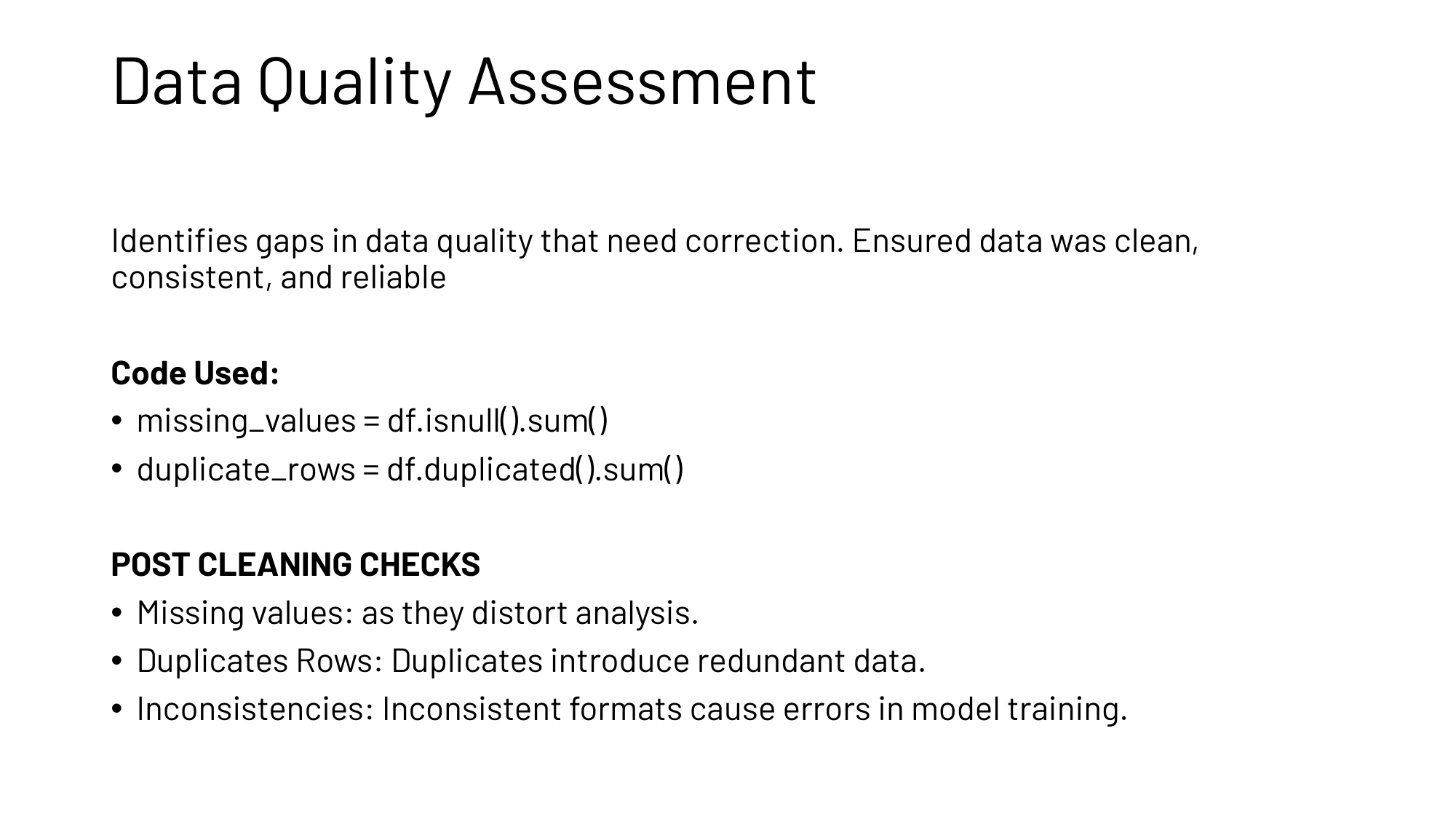

# Data Quality Assessment
Identifies gaps in data quality that need correction. Ensured data was clean, consistent, and reliable

Code Used:
missing_values = df.isnull().sum()
duplicate_rows = df.duplicated().sum()

POST CLEANING CHECKS
Missing values: as they distort analysis.
Duplicates Rows: Duplicates introduce redundant data.
Inconsistencies: Inconsistent formats cause errors in model training.